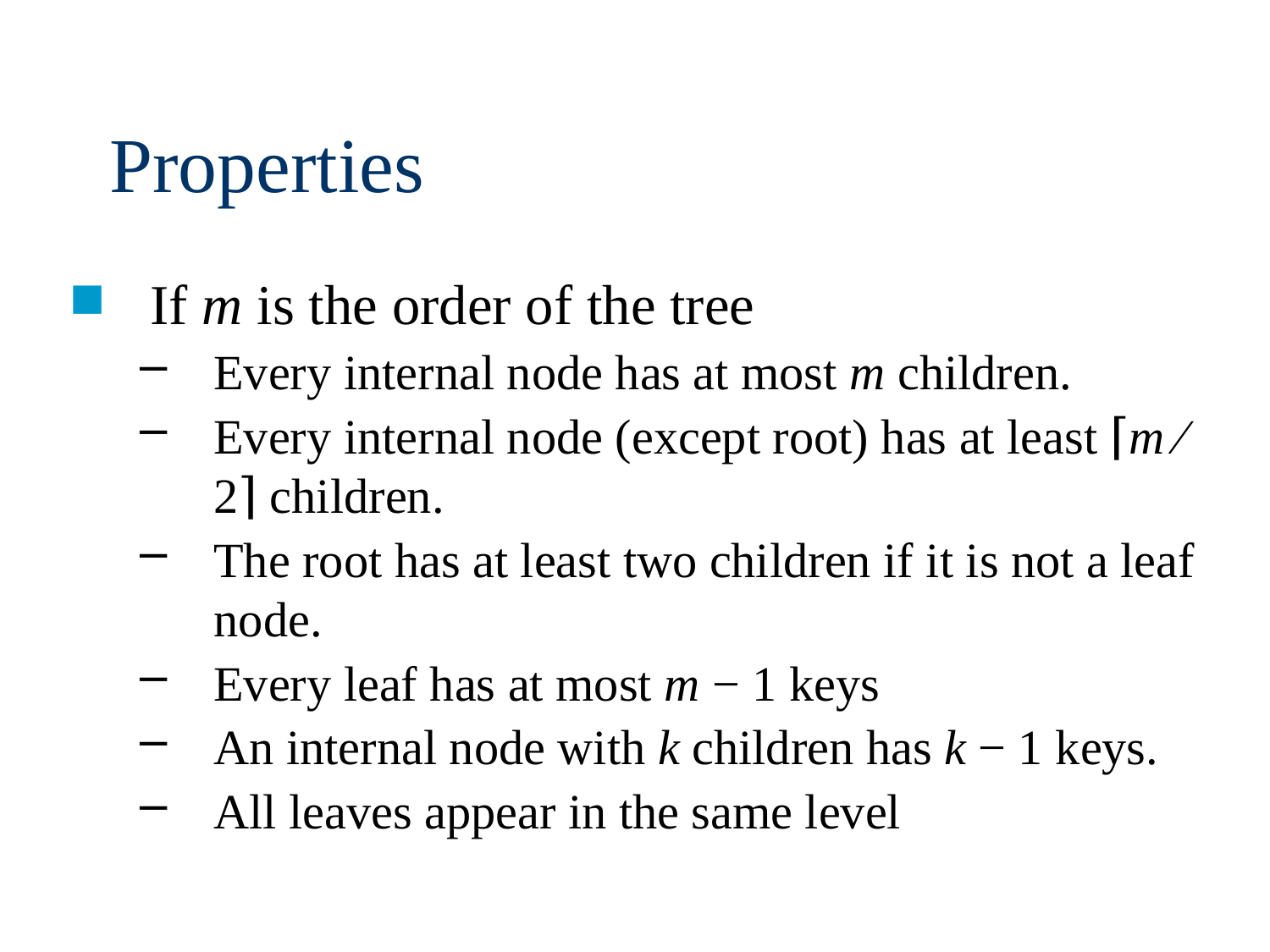

# Properties
If m is the order of the tree
Every internal node has at most m children.
Every internal node (except root) has at least ⌈m ⁄ 2⌉ children.
The root has at least two children if it is not a leaf node.
Every leaf has at most m − 1 keys
An internal node with k children has k − 1 keys.
All leaves appear in the same level